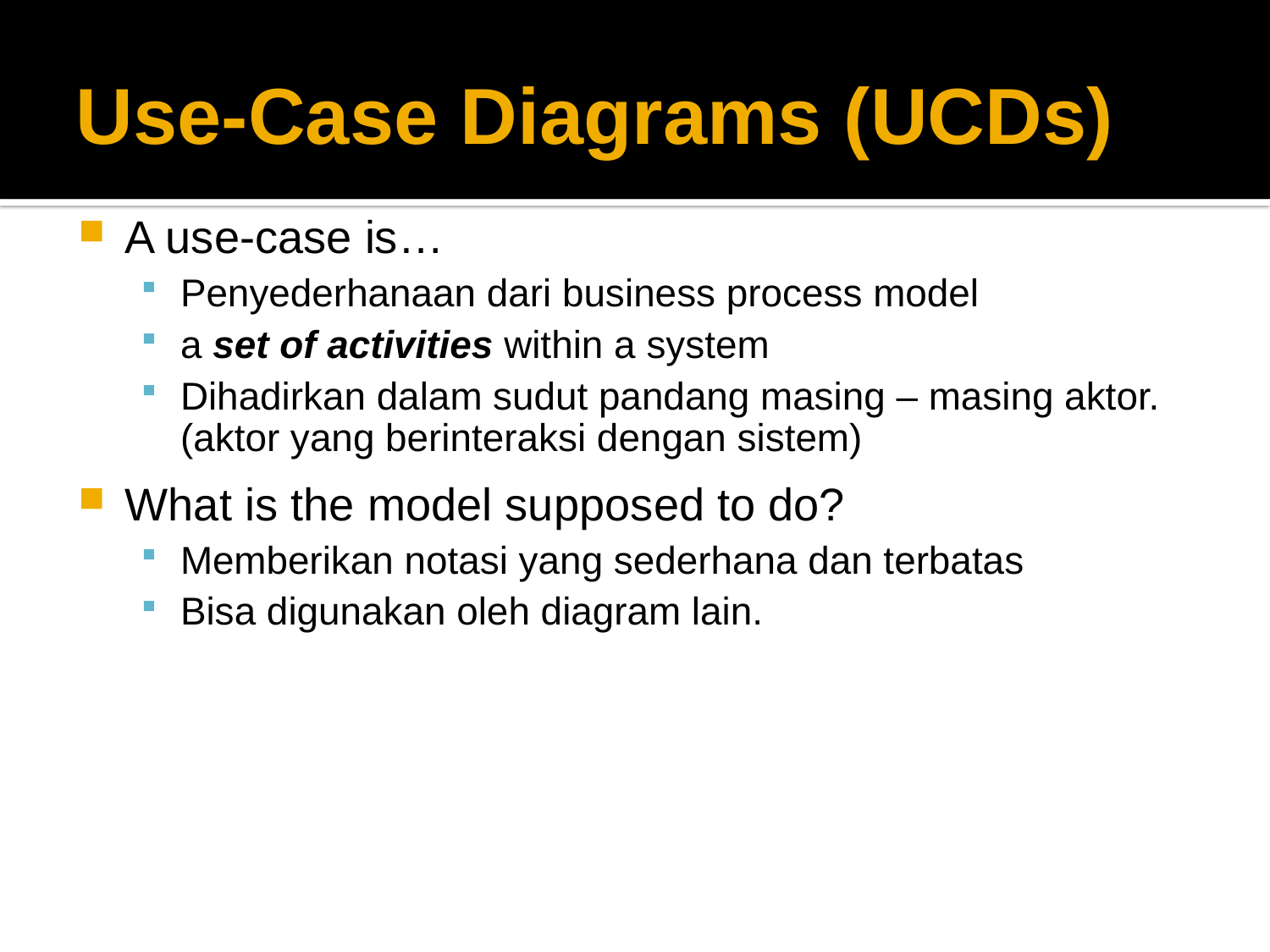

# Use-Case Diagrams (UCDs)
A use-case is…
Penyederhanaan dari business process model
a set of activities within a system
Dihadirkan dalam sudut pandang masing – masing aktor. (aktor yang berinteraksi dengan sistem)
What is the model supposed to do?
Memberikan notasi yang sederhana dan terbatas
Bisa digunakan oleh diagram lain.